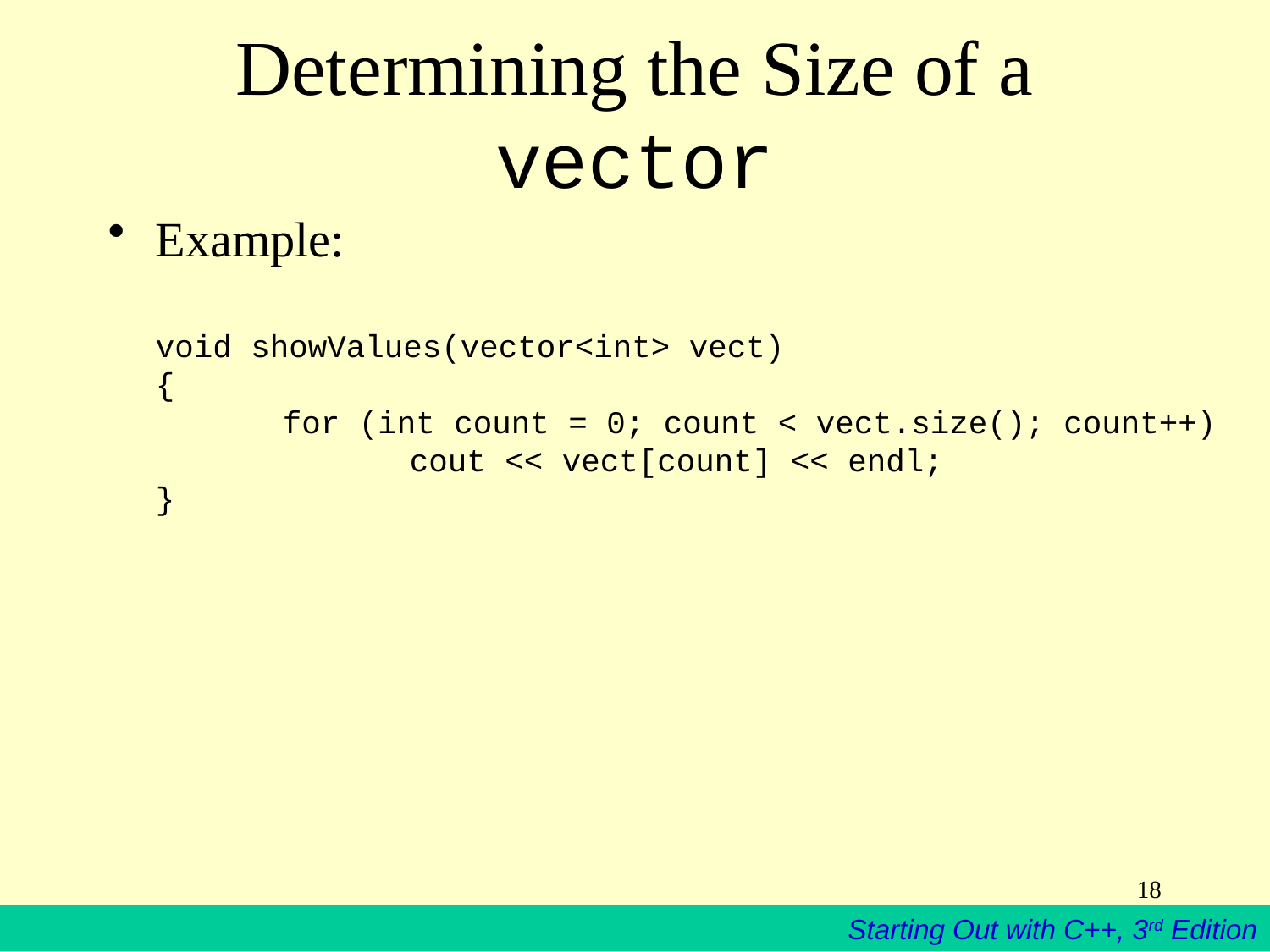

# Determining the Size of a vector
Example:
void showValues(vector<int> vect)
{
	for (int count = 0; count < vect.size(); count++)
		cout << vect[count] << endl;
}

18